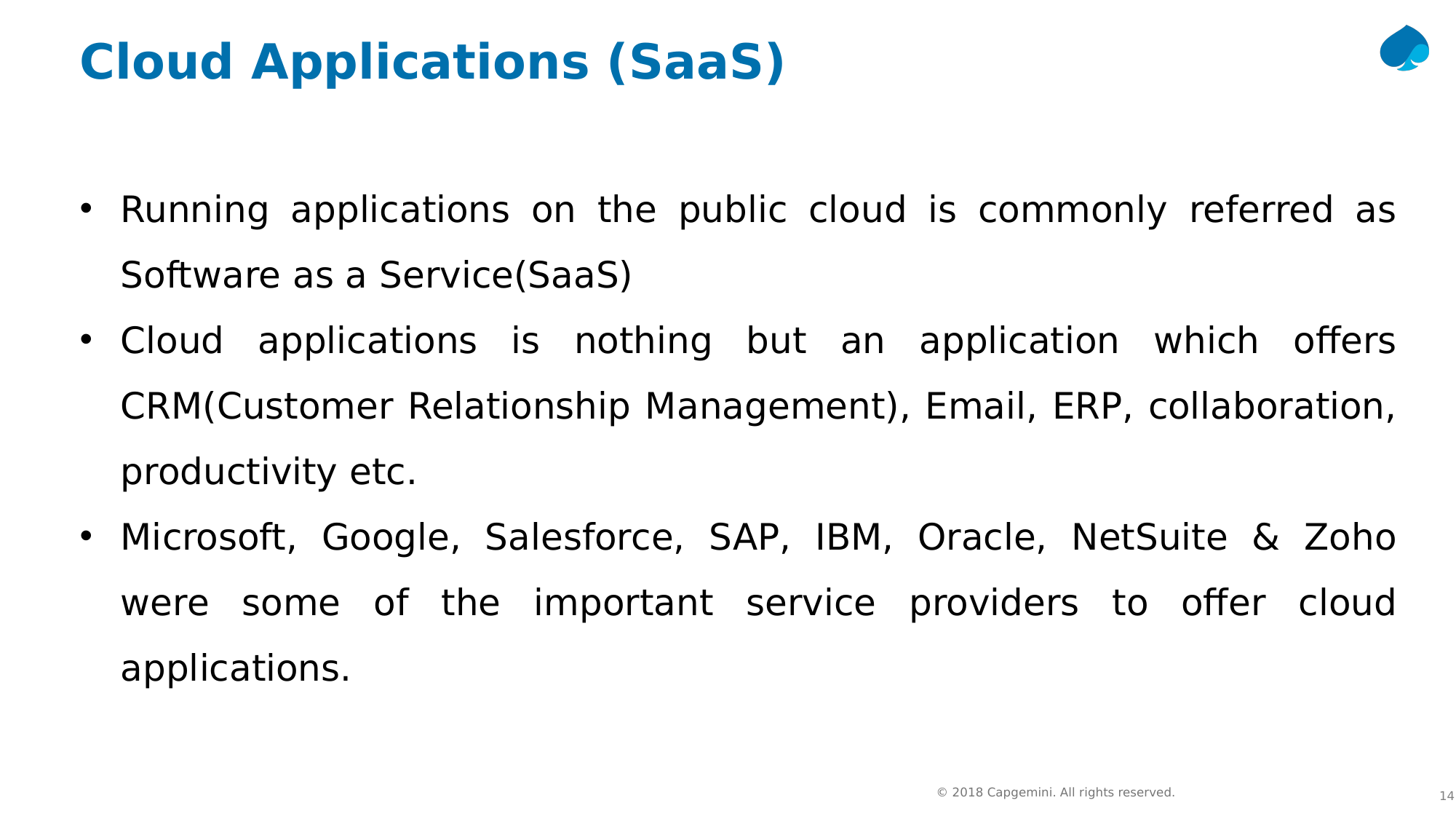

Cloud Applications (SaaS)
Running applications on the public cloud is commonly referred as Software as a Service(SaaS)
Cloud applications is nothing but an application which offers CRM(Customer Relationship Management), Email, ERP, collaboration, productivity etc.
Microsoft, Google, Salesforce, SAP, IBM, Oracle, NetSuite & Zoho were some of the important service providers to offer cloud applications.